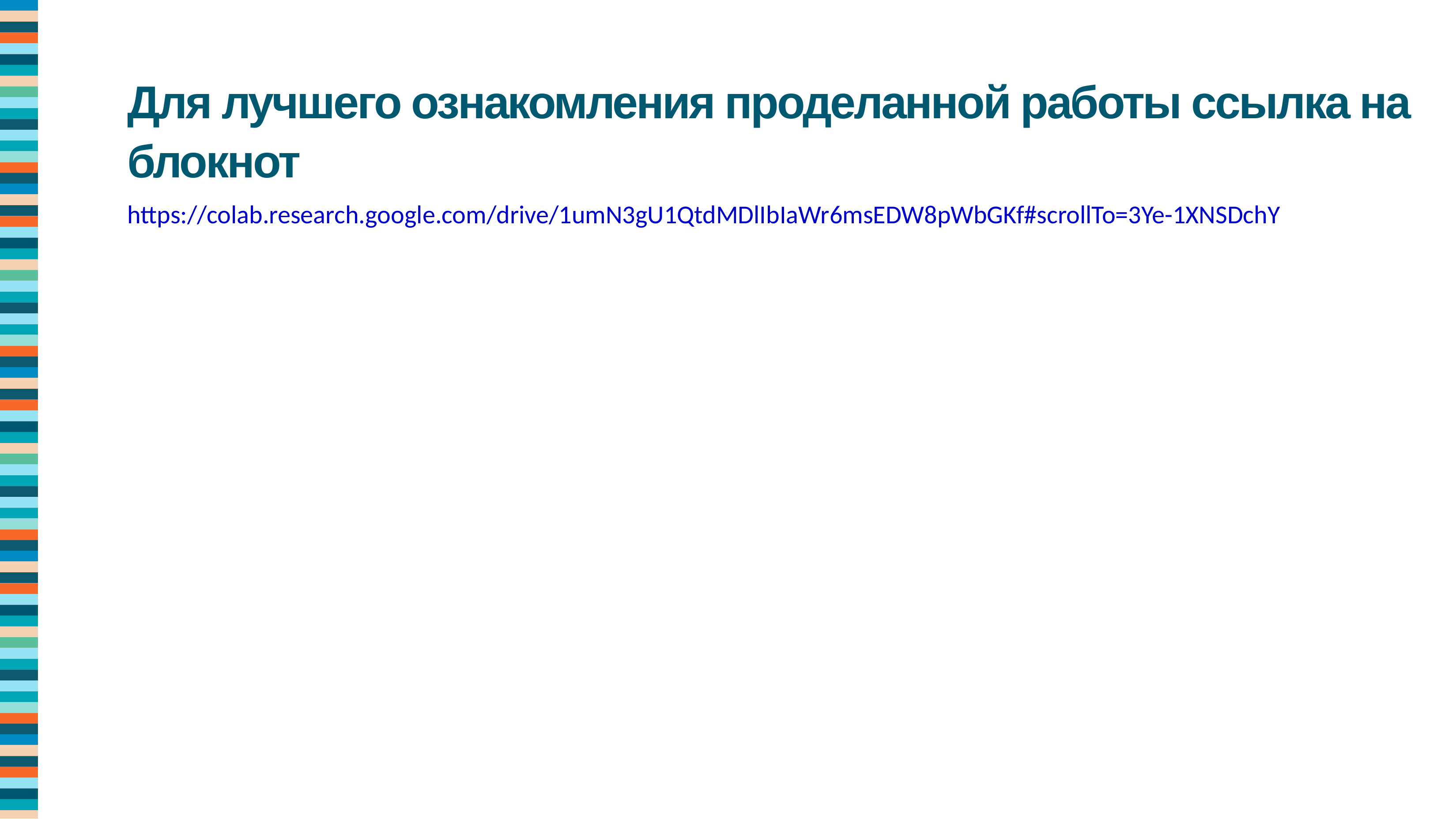

Для лучшего ознакомления проделанной работы ссылка на блокнот

https://colab.research.google.com/drive/1umN3gU1QtdMDlIbIaWr6msEDW8pWbGKf#scrollTo=3Ye-1XNSDchY